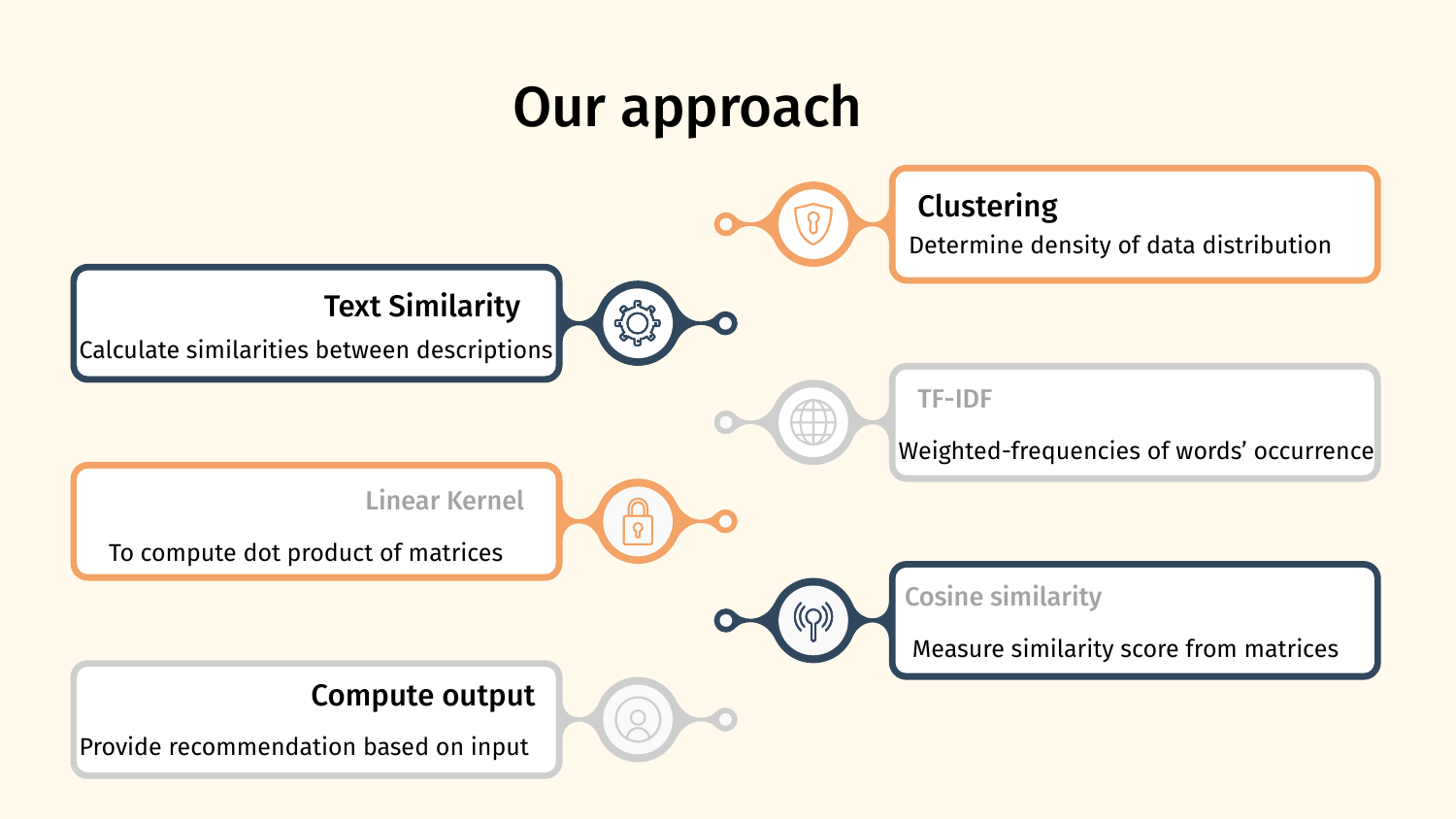

Our approach

Clustering
Determine density of data distribution
Text Similarity
Calculate similarities between descriptions
TF-IDF
Weighted-frequencies of words’ occurrence
Linear Kernel
To compute dot product of matrices
Cosine similarity
Measure similarity score from matrices
Compute output
Provide recommendation based on input